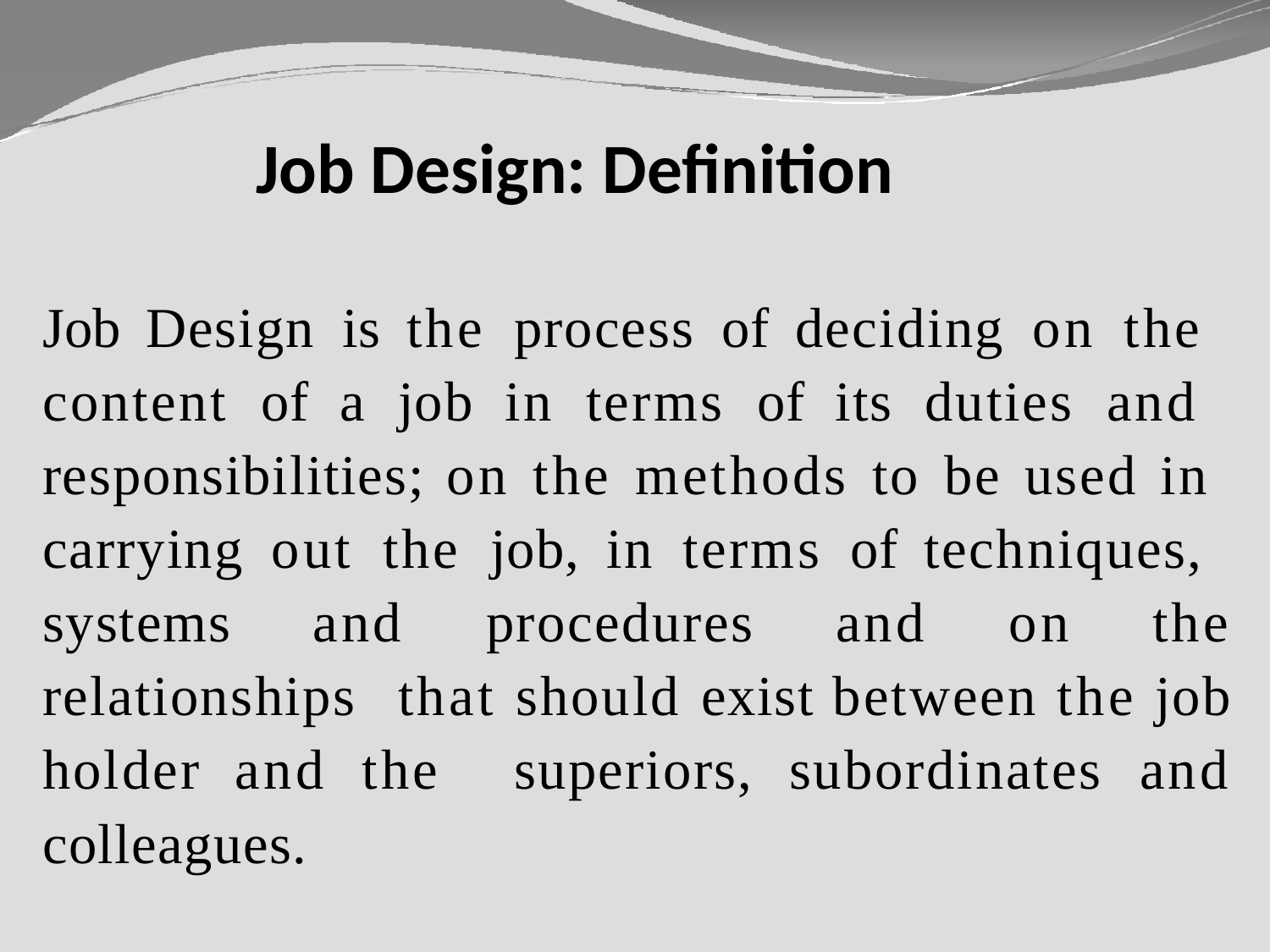

Job Design: Definition
Job Design is the process of deciding on the  content of a job in terms of its duties and  responsibilities; on the methods to be used in  carrying out the job, in terms of techniques,  systems and procedures and on the relationships  that should exist between the job holder and the  superiors, subordinates and colleagues.